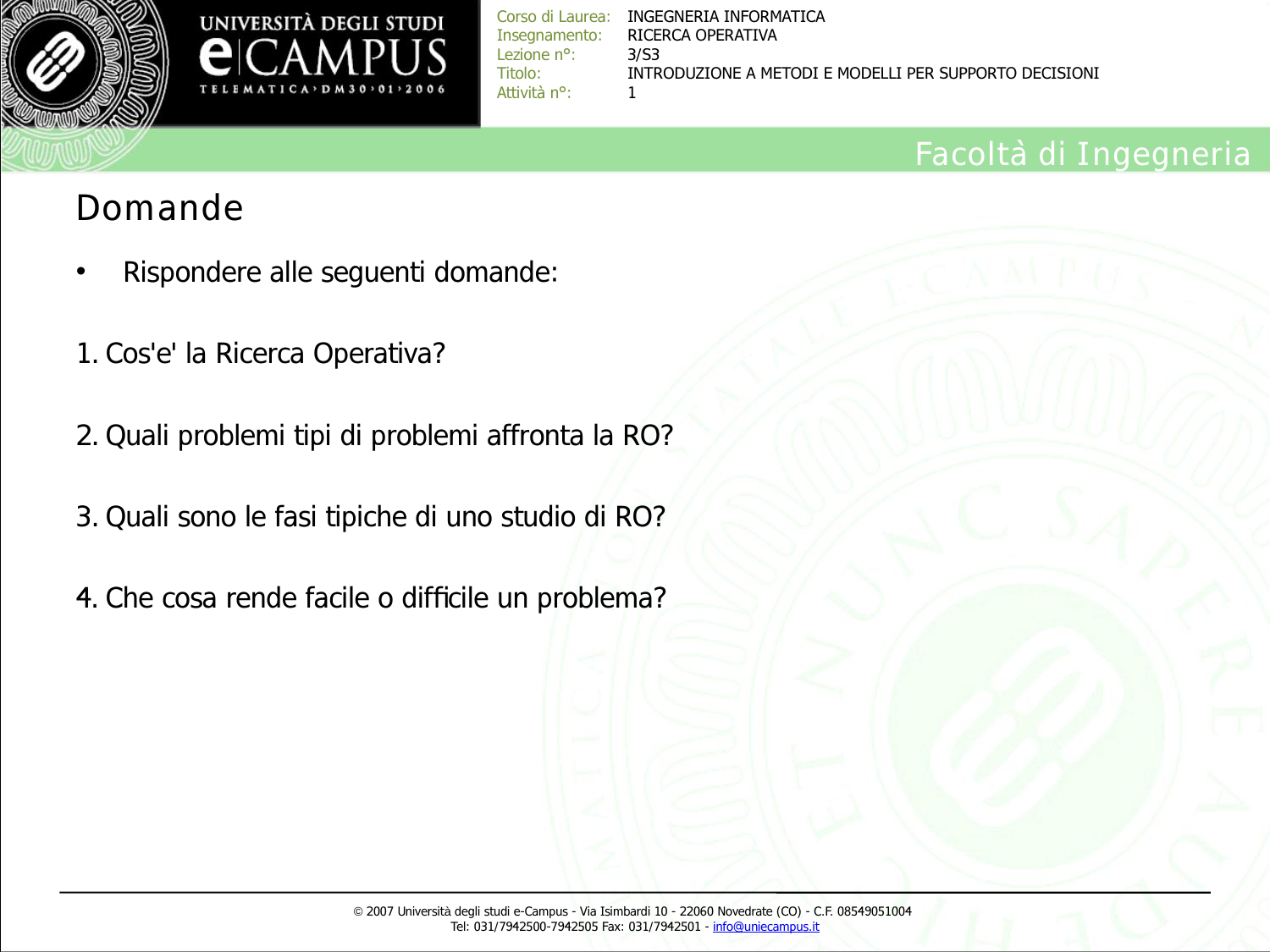

# Domande
  Rispondere alle seguenti domande:

Cos'e' la Ricerca Operativa?

Quali problemi tipi di problemi affronta la RO?

Quali sono le fasi tipiche di uno studio di RO?

Che cosa rende facile o difficile un problema?